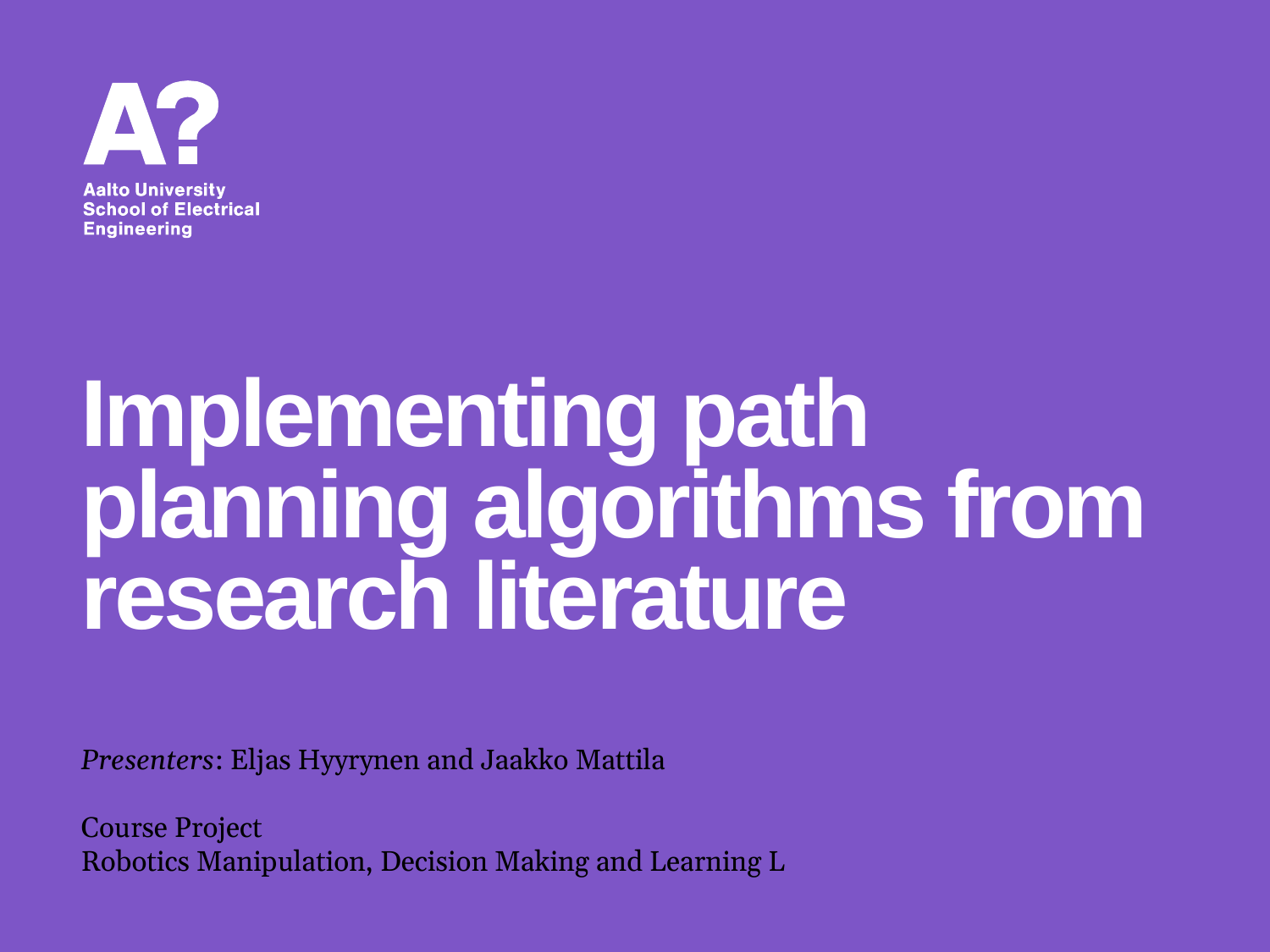

# Implementing path planning algorithms from research literature
Presenters: Eljas Hyyrynen and Jaakko Mattila

Course Project
Robotics Manipulation, Decision Making and Learning L